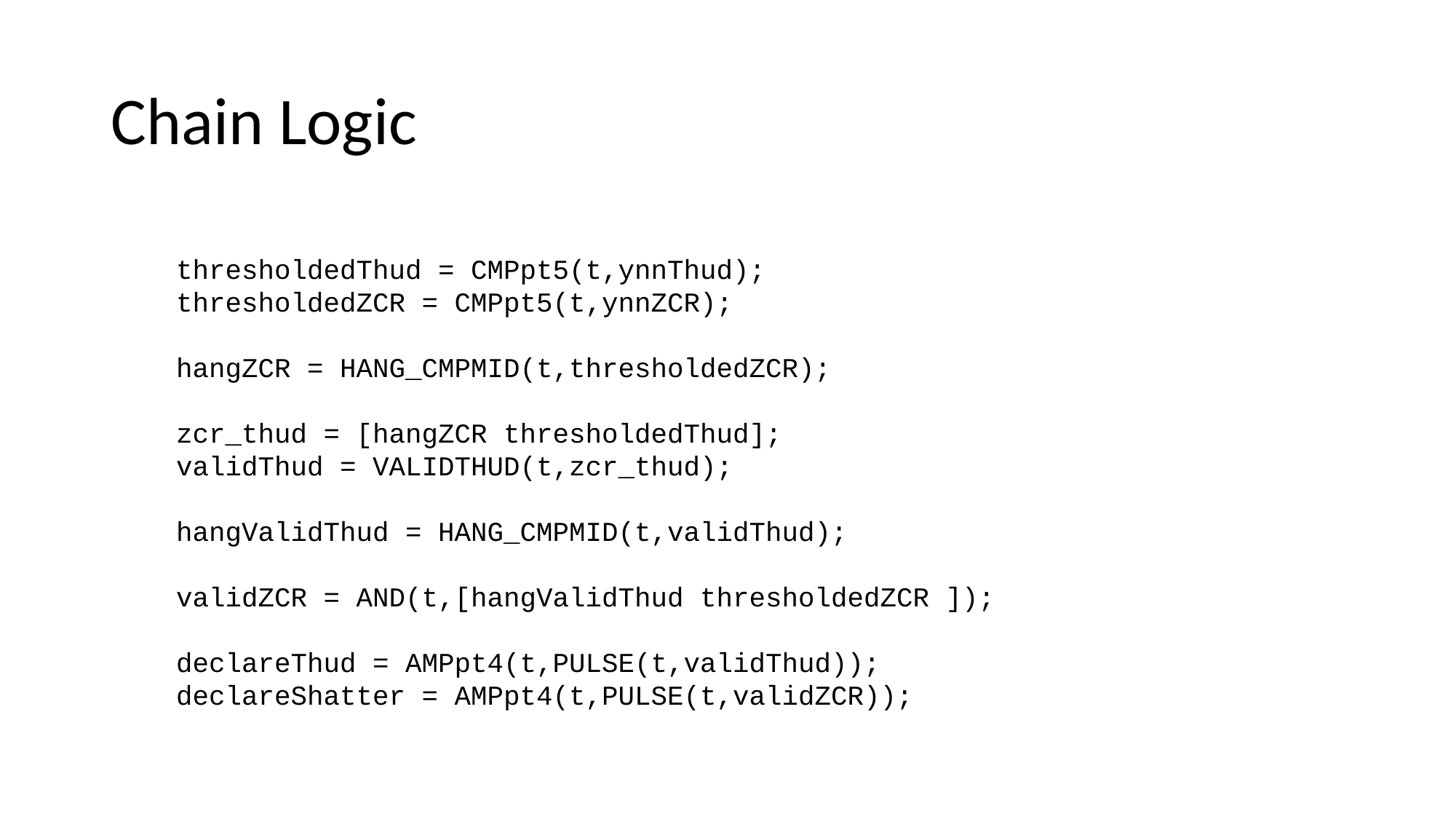

# Chain Logic
    thresholdedThud = CMPpt5(t,ynnThud);
    thresholdedZCR = CMPpt5(t,ynnZCR);

    hangZCR = HANG_CMPMID(t,thresholdedZCR);

    zcr_thud = [hangZCR thresholdedThud];
    validThud = VALIDTHUD(t,zcr_thud);

    hangValidThud = HANG_CMPMID(t,validThud);

    validZCR = AND(t,[hangValidThud thresholdedZCR ]);

    declareThud = AMPpt4(t,PULSE(t,validThud));
    declareShatter = AMPpt4(t,PULSE(t,validZCR));